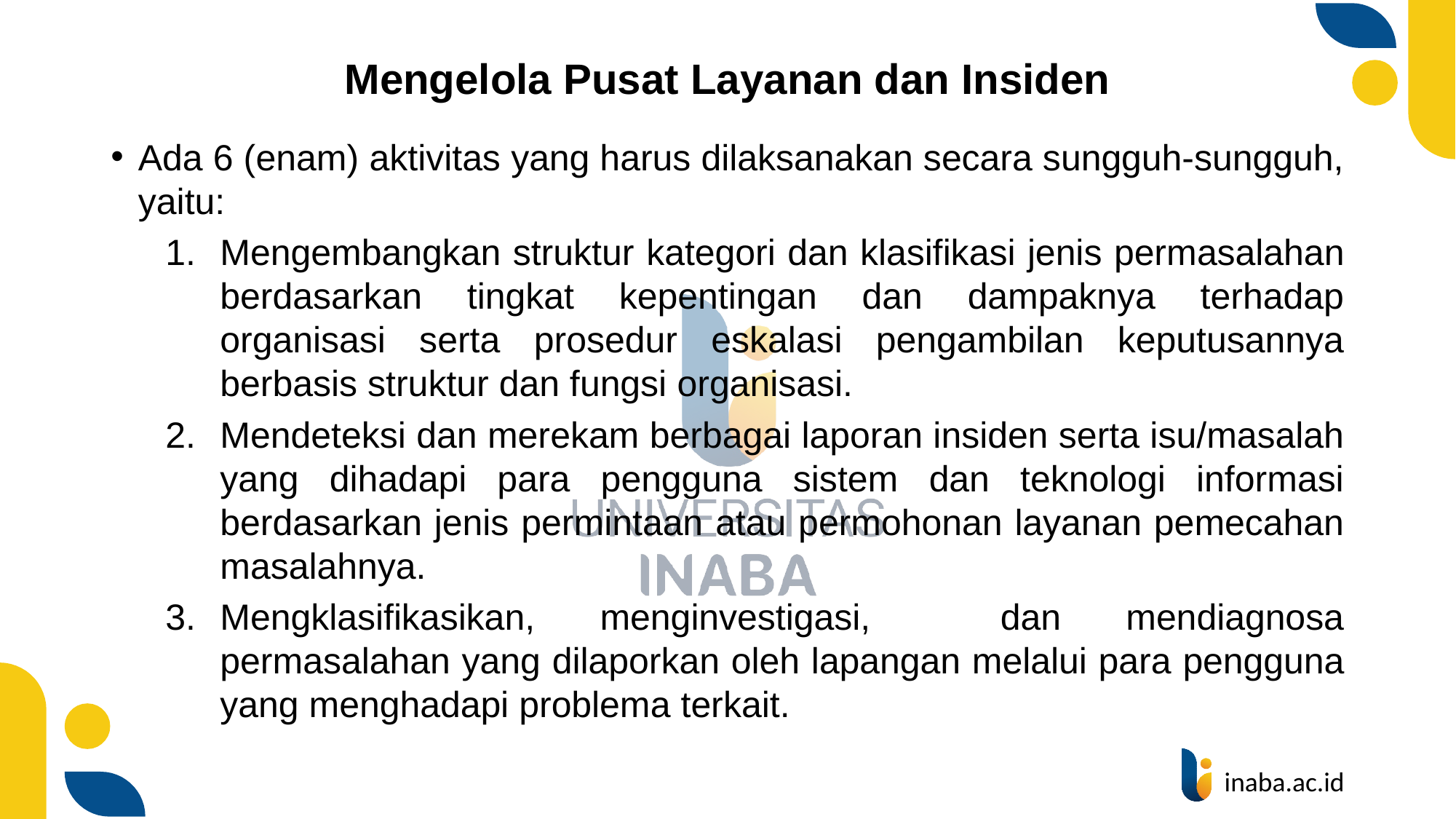

# Mengelola Pusat Layanan dan Insiden
Ada 6 (enam) aktivitas yang harus dilaksanakan secara sungguh-sungguh, yaitu:
Mengembangkan struktur kategori dan klasifikasi jenis permasalahan berdasarkan tingkat kepentingan dan dampaknya terhadap organisasi serta prosedur eskalasi pengambilan keputusannya berbasis struktur dan fungsi organisasi.
Mendeteksi dan merekam berbagai laporan insiden serta isu/masalah yang dihadapi para pengguna sistem dan teknologi informasi berdasarkan jenis permintaan atau permohonan layanan pemecahan masalahnya.
Mengklasifikasikan, menginvestigasi,  dan mendiagnosa permasalahan yang dilaporkan oleh lapangan melalui para pengguna yang menghadapi problema terkait.